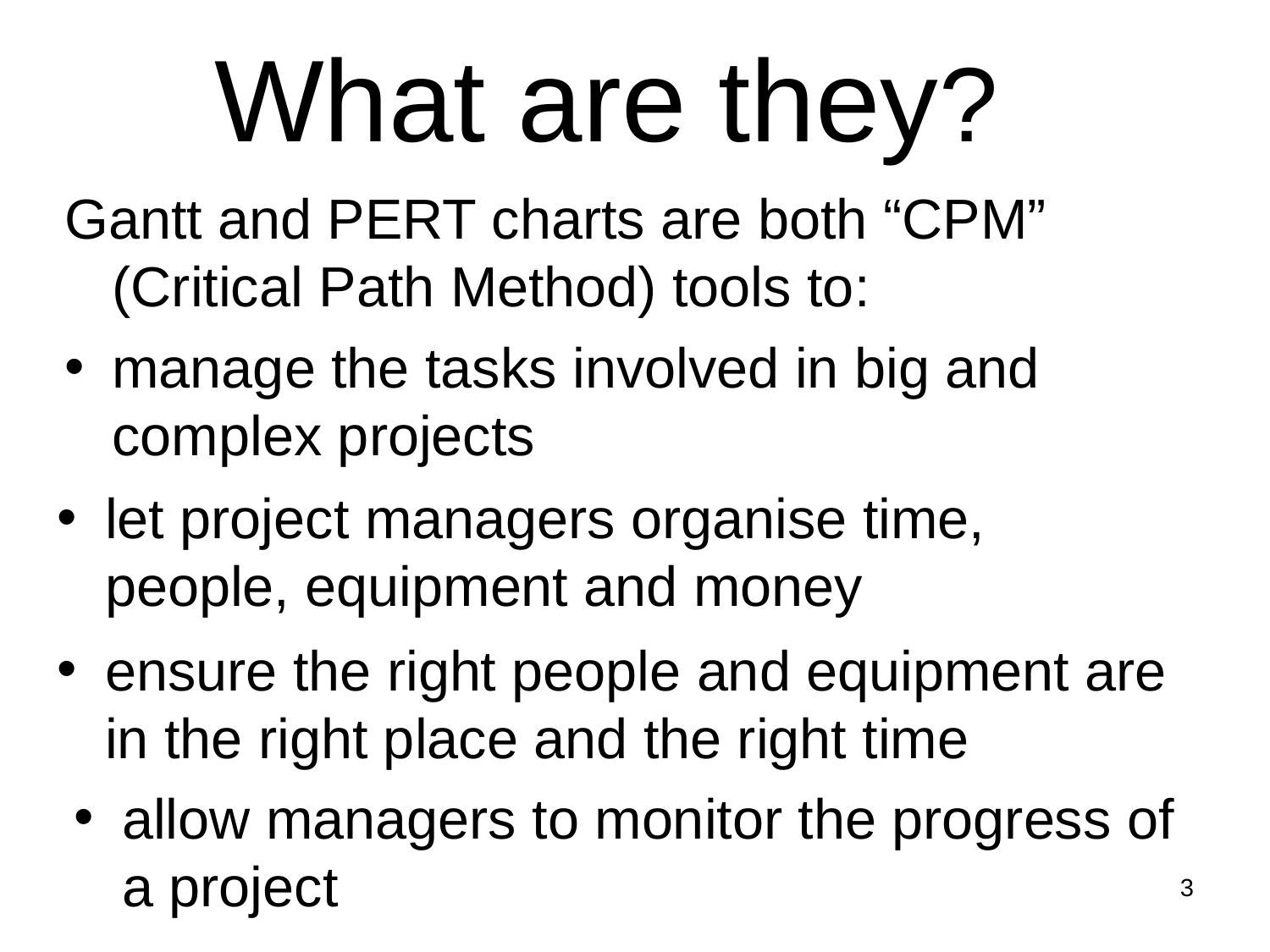

# What are they?
Gantt and PERT charts are both “CPM” (Critical Path Method) tools to:
manage the tasks involved in big and complex projects
let project managers organise time, people, equipment and money
ensure the right people and equipment are in the right place and the right time
allow managers to monitor the progress of a project
3